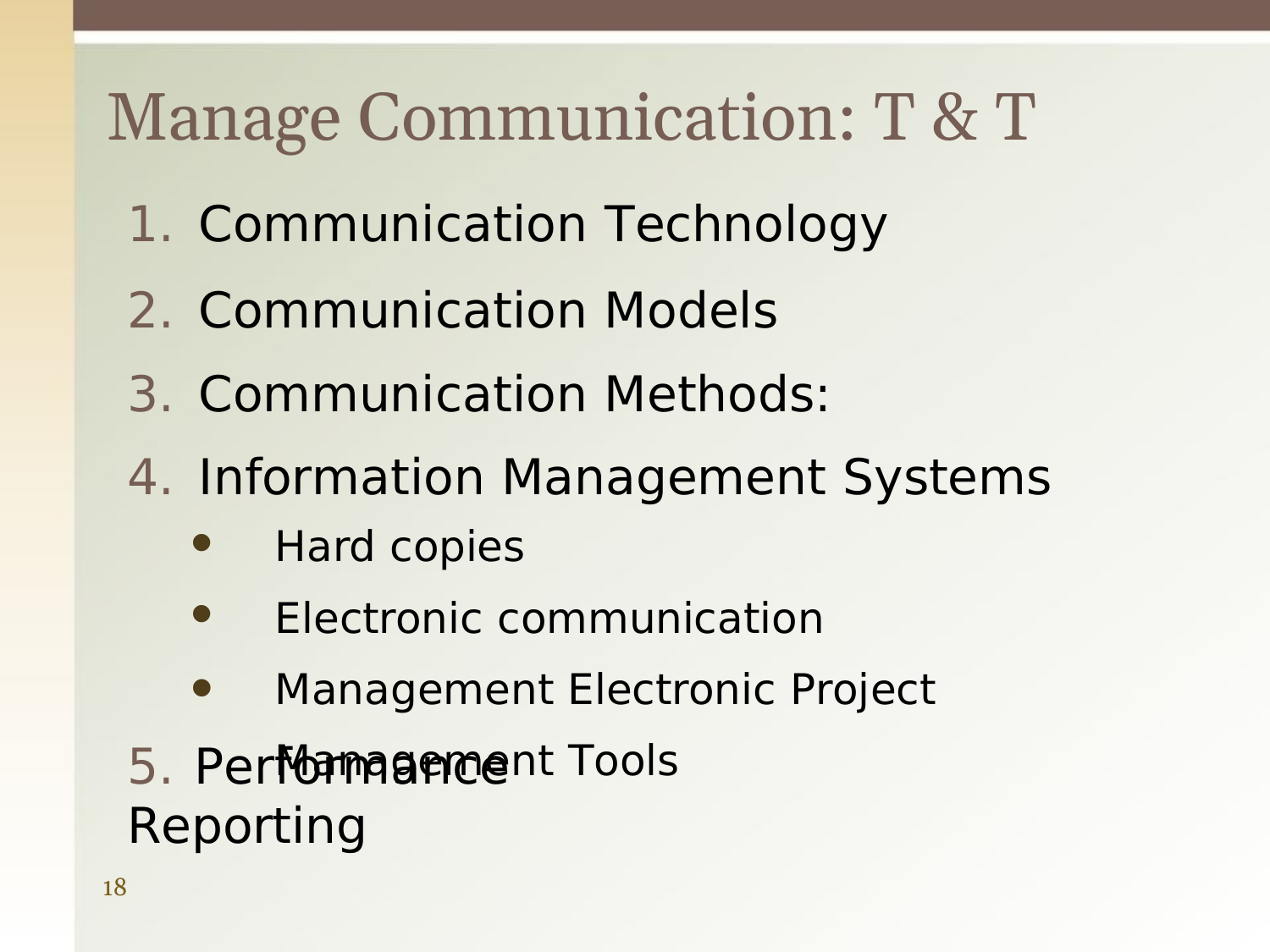

# Manage Communication: T & T
Communication Technology
Communication Models
Communication Methods:
Information Management Systems
•
•
•
Hard copies
Electronic communication Management Electronic Project Management Tools
5. Performance Reporting
18